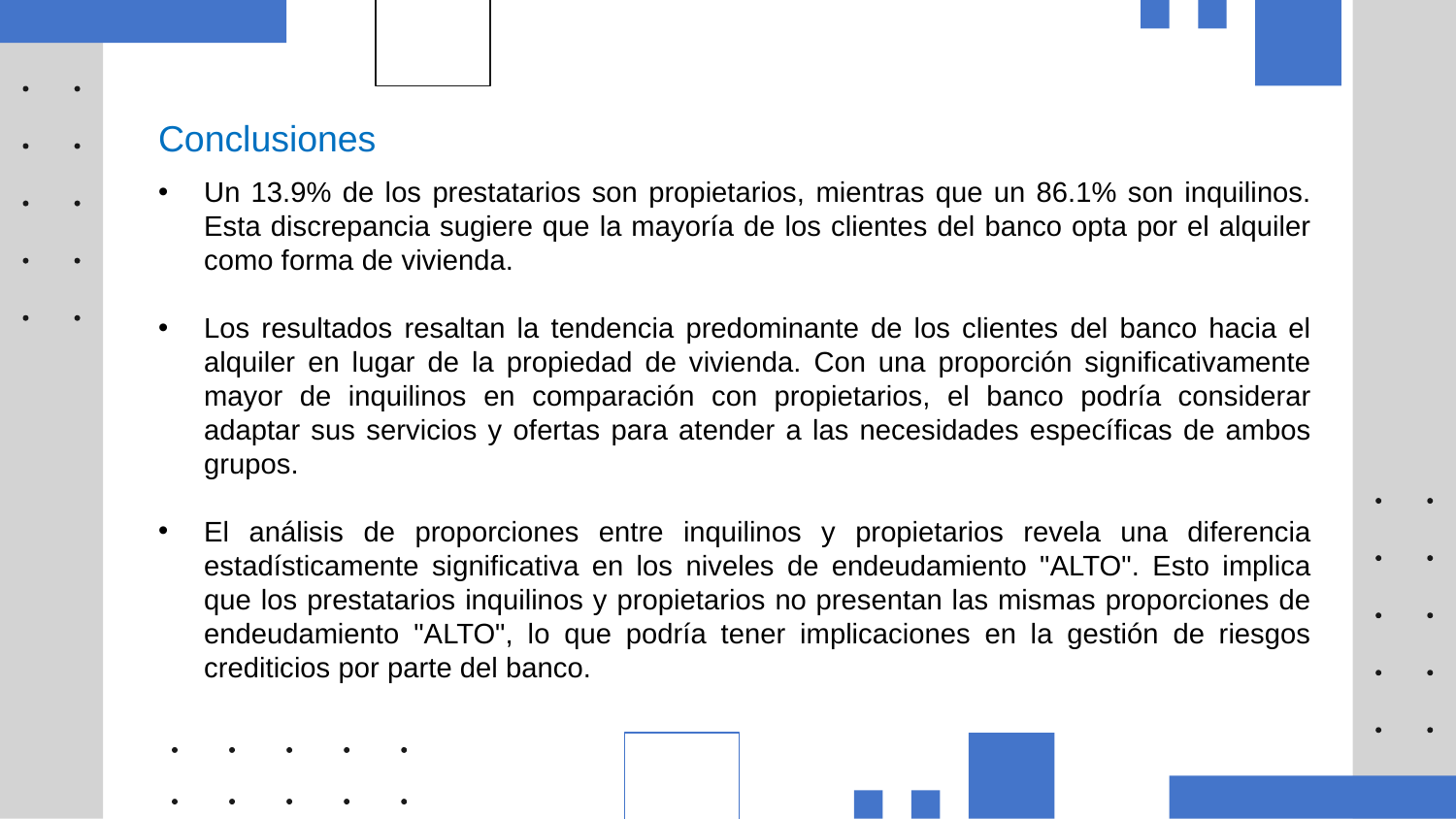

Conclusiones
Un 13.9% de los prestatarios son propietarios, mientras que un 86.1% son inquilinos. Esta discrepancia sugiere que la mayoría de los clientes del banco opta por el alquiler como forma de vivienda.

Los resultados resaltan la tendencia predominante de los clientes del banco hacia el alquiler en lugar de la propiedad de vivienda. Con una proporción significativamente mayor de inquilinos en comparación con propietarios, el banco podría considerar adaptar sus servicios y ofertas para atender a las necesidades específicas de ambos grupos.

El análisis de proporciones entre inquilinos y propietarios revela una diferencia estadísticamente significativa en los niveles de endeudamiento "ALTO". Esto implica que los prestatarios inquilinos y propietarios no presentan las mismas proporciones de endeudamiento "ALTO", lo que podría tener implicaciones en la gestión de riesgos crediticios por parte del banco.